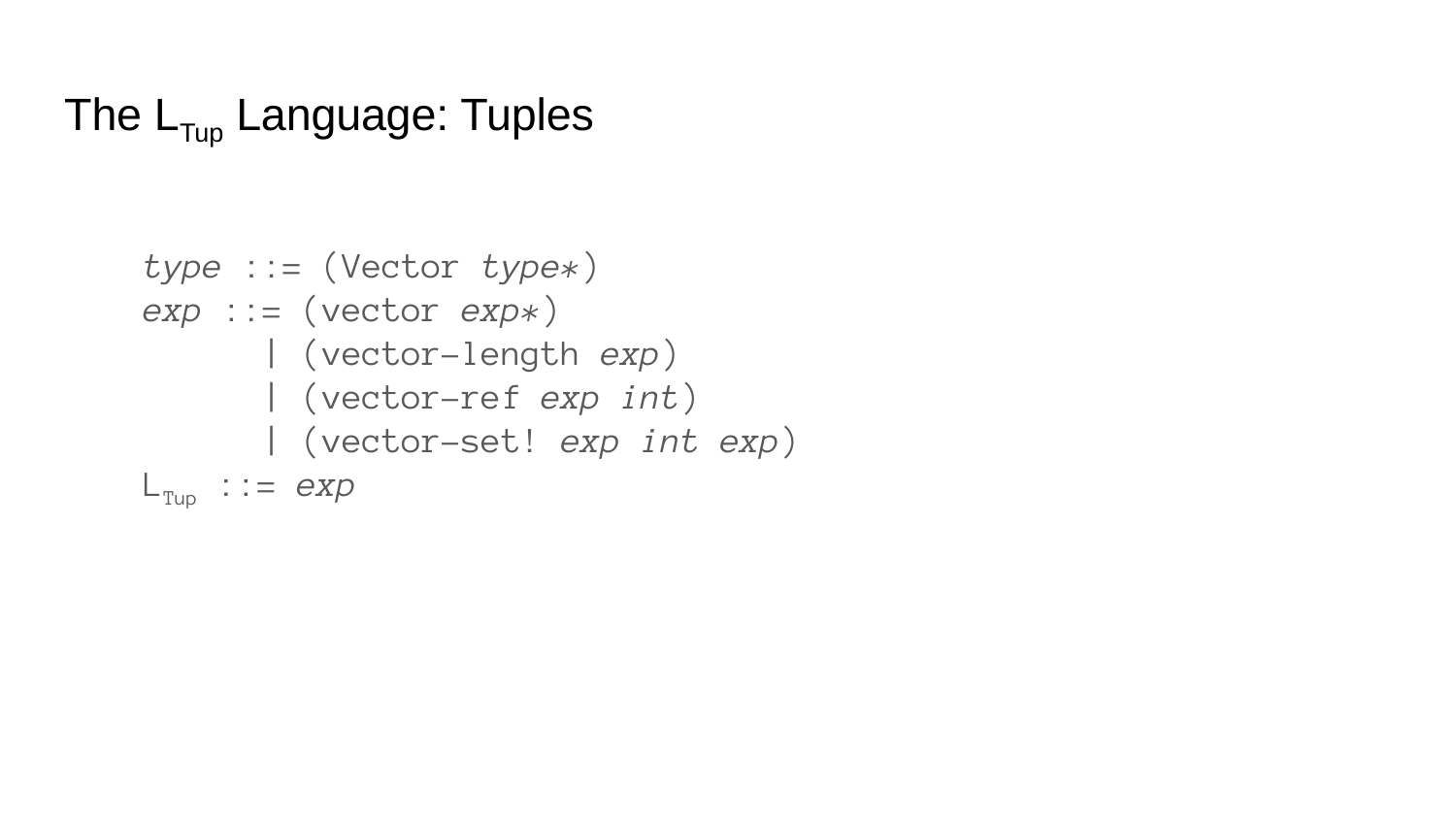

# The LTup Language: Tuples

    type ::= (Vector type*)
    exp ::= (vector exp*)
          | (vector-length exp)
          | (vector-ref exp int)
          | (vector-set! exp int exp)
    LTup ::= exp